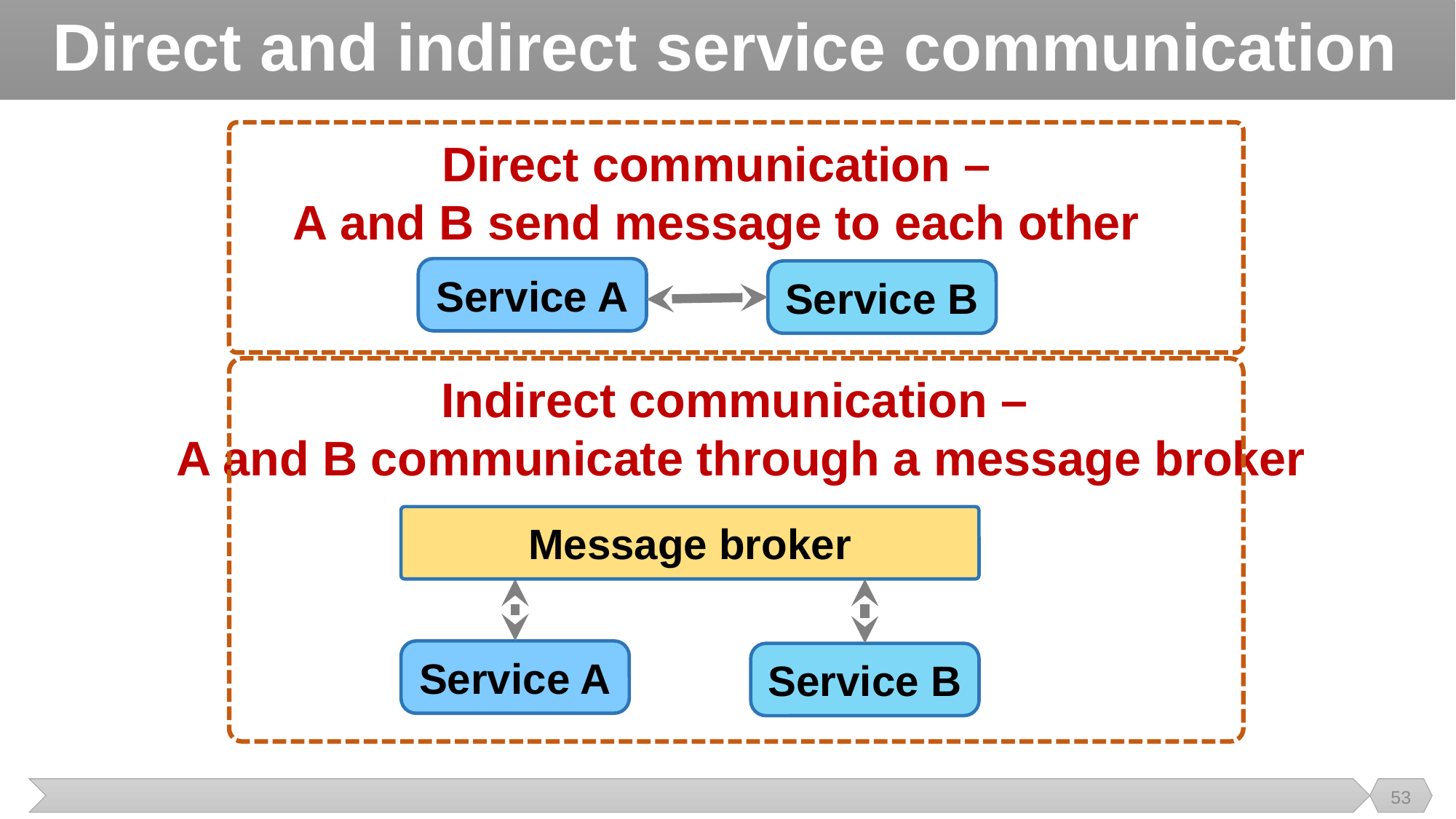

# Direct and indirect service communication

Direct communication –
A and B send message to each other
Service A
Service B

Indirect communication –
A and B communicate through a message broker
Message broker
Service A
Service B
53